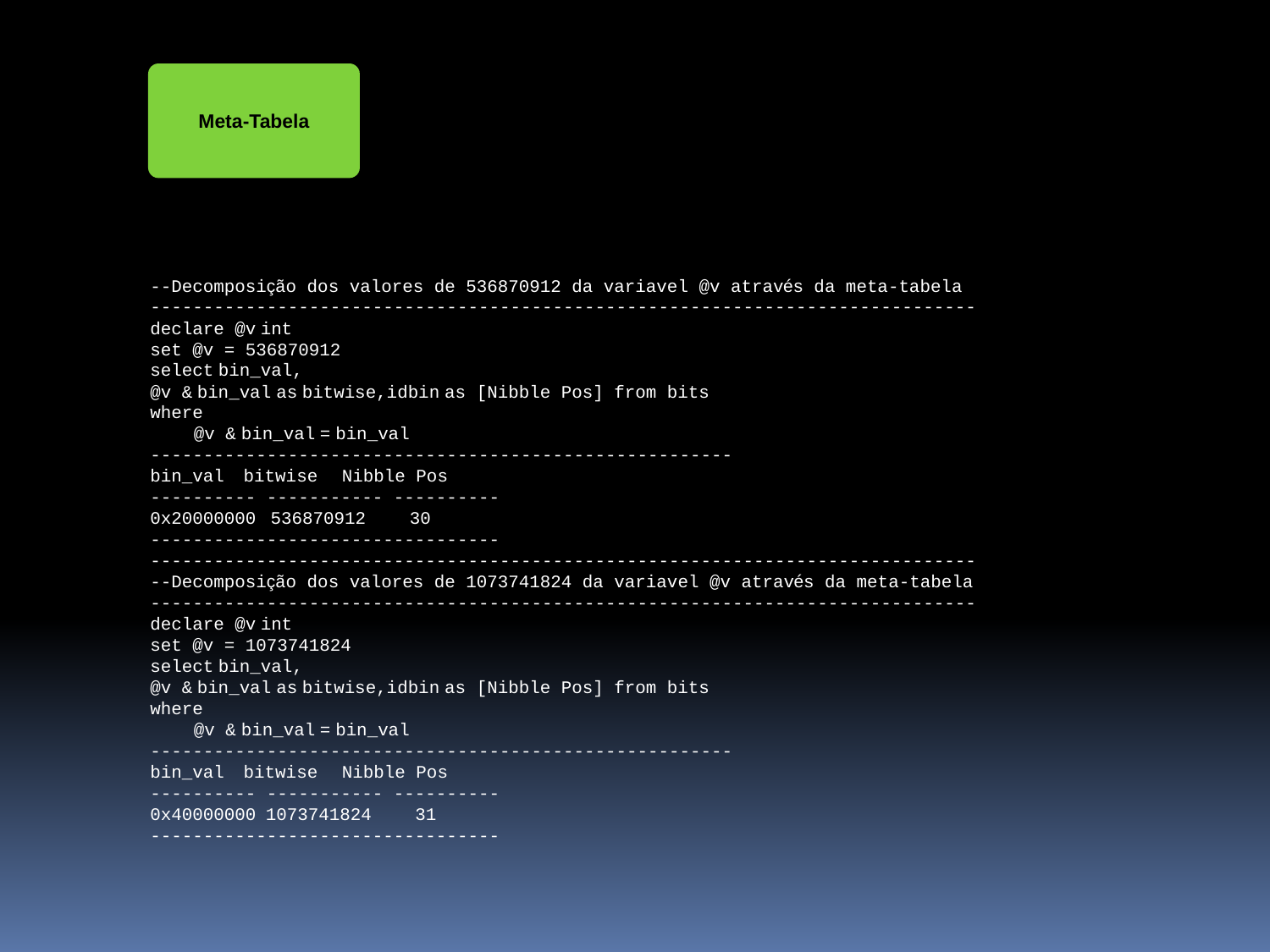

Meta-Tabela
--Decomposição dos valores de 536870912 da variavel @v através da meta-tabela
------------------------------------------------------------------------------
declare @v int
set @v = 536870912
select bin_val,
@v & bin_val as bitwise,idbin as [Nibble Pos] from bits
where
         @v & bin_val = bin_val
-------------------------------------------------------
bin_val    bitwise     Nibble Pos
---------- ----------- ----------
0x20000000   536870912         30
---------------------------------
------------------------------------------------------------------------------
--Decomposição dos valores de 1073741824 da variavel @v através da meta-tabela
------------------------------------------------------------------------------
declare @v int
set @v = 1073741824
select bin_val,
@v & bin_val as bitwise,idbin as [Nibble Pos] from bits
where
         @v & bin_val = bin_val
-------------------------------------------------------
bin_val    bitwise     Nibble Pos
---------- ----------- ----------
0x40000000  1073741824         31
---------------------------------